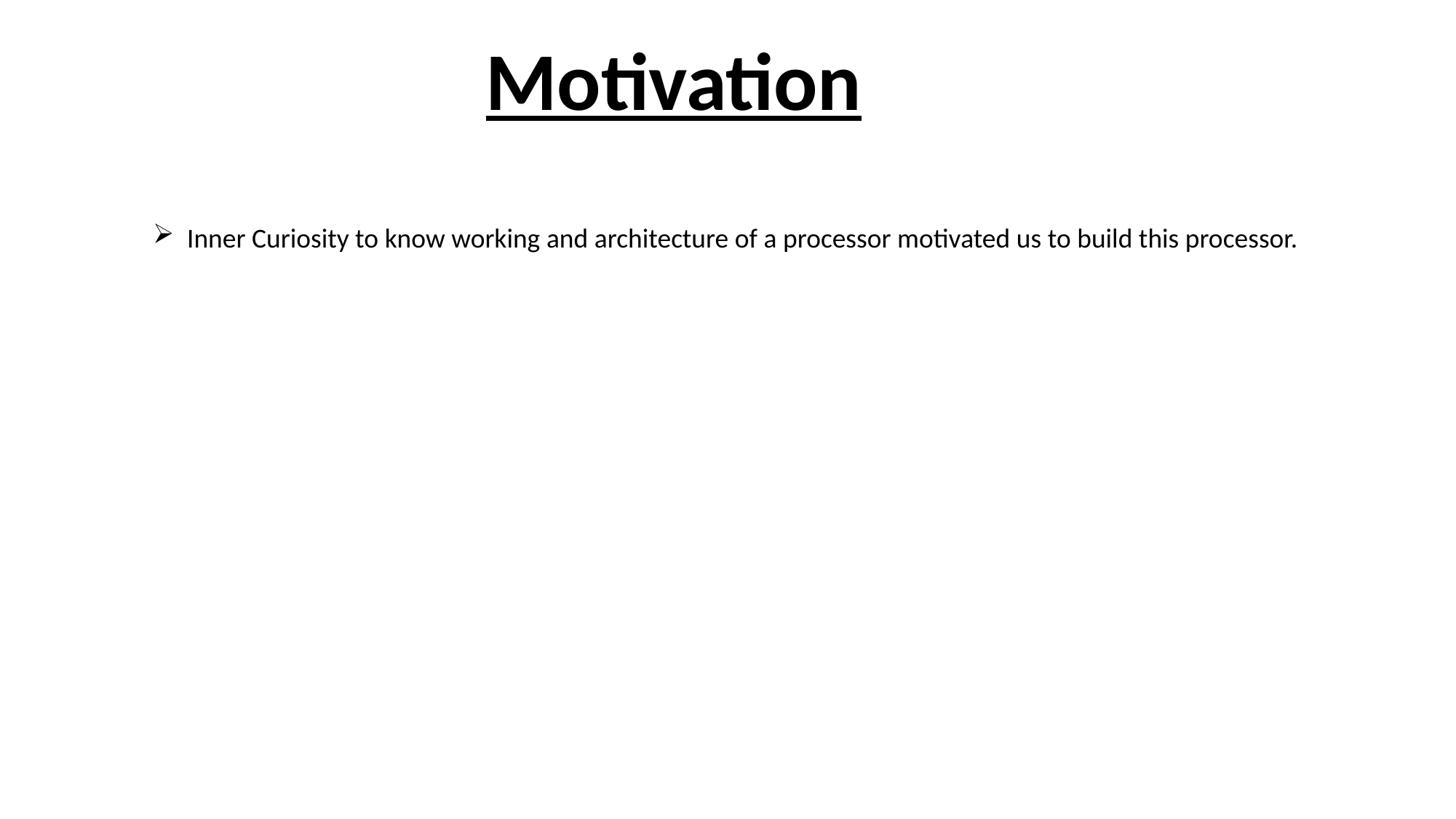

Motivation
Inner Curiosity to know working and architecture of a processor motivated us to build this processor.